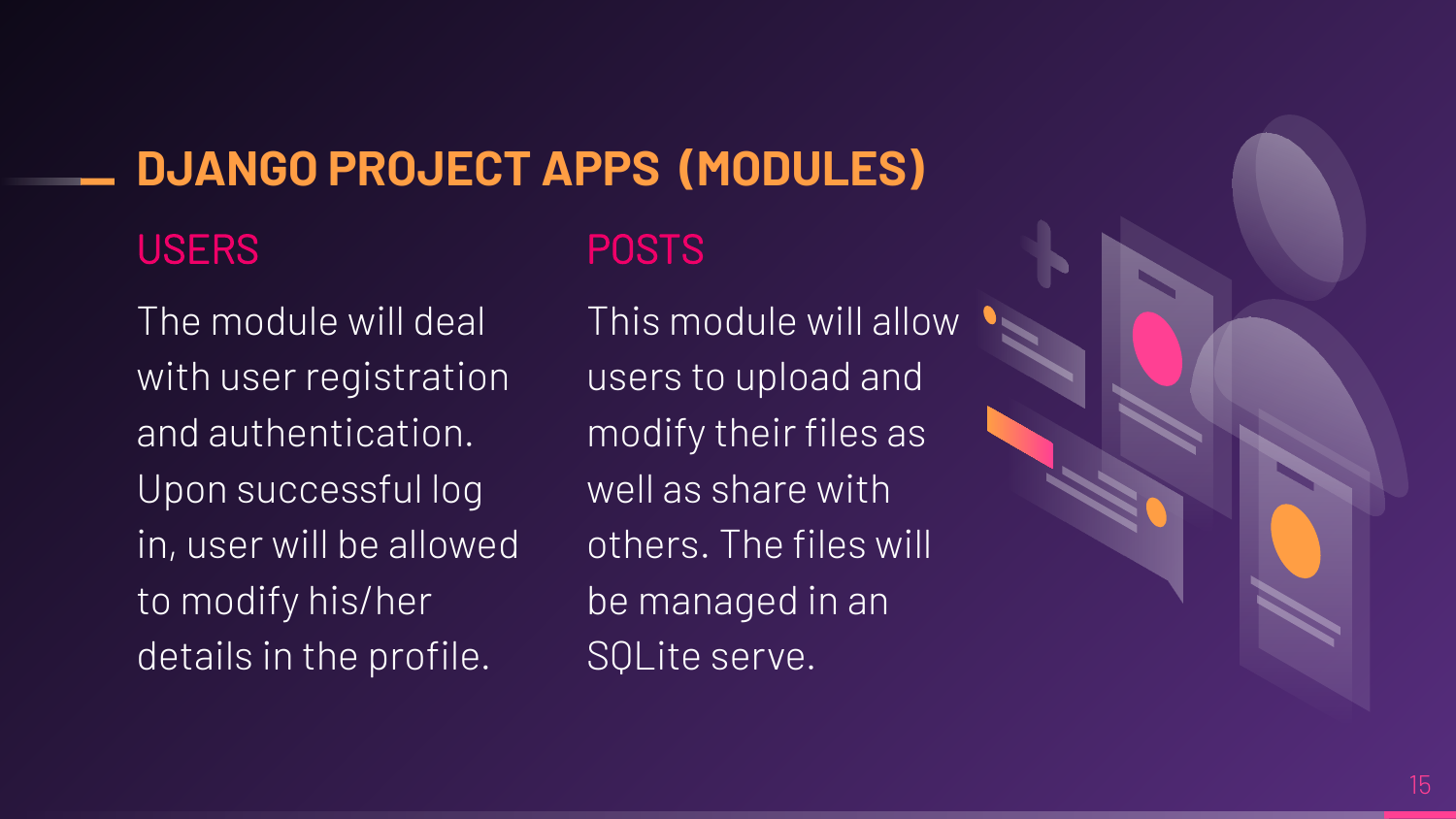

# DJANGO PROJECT APPS  (MODULES)
USERS
The module will deal with user registration and authentication. Upon successful log in, user will be allowed to modify his/her details in the profile.
POSTS
This module will allow users to upload and modify their files as well as share with others. The files will be managed in an SQLite serve.
15